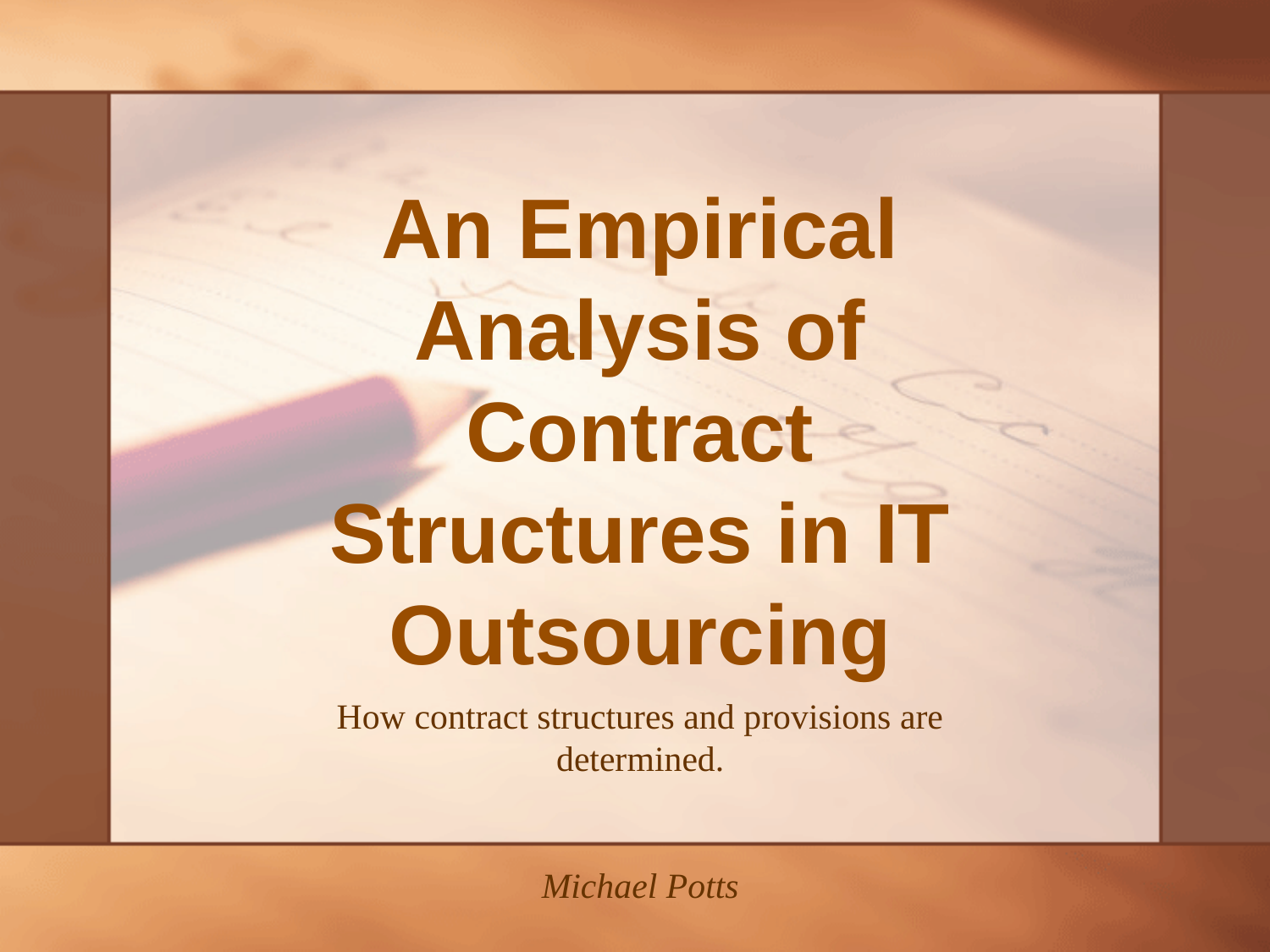

# An Empirical Analysis of Contract Structures in IT Outsourcing
How contract structures and provisions are determined.

Michael Potts